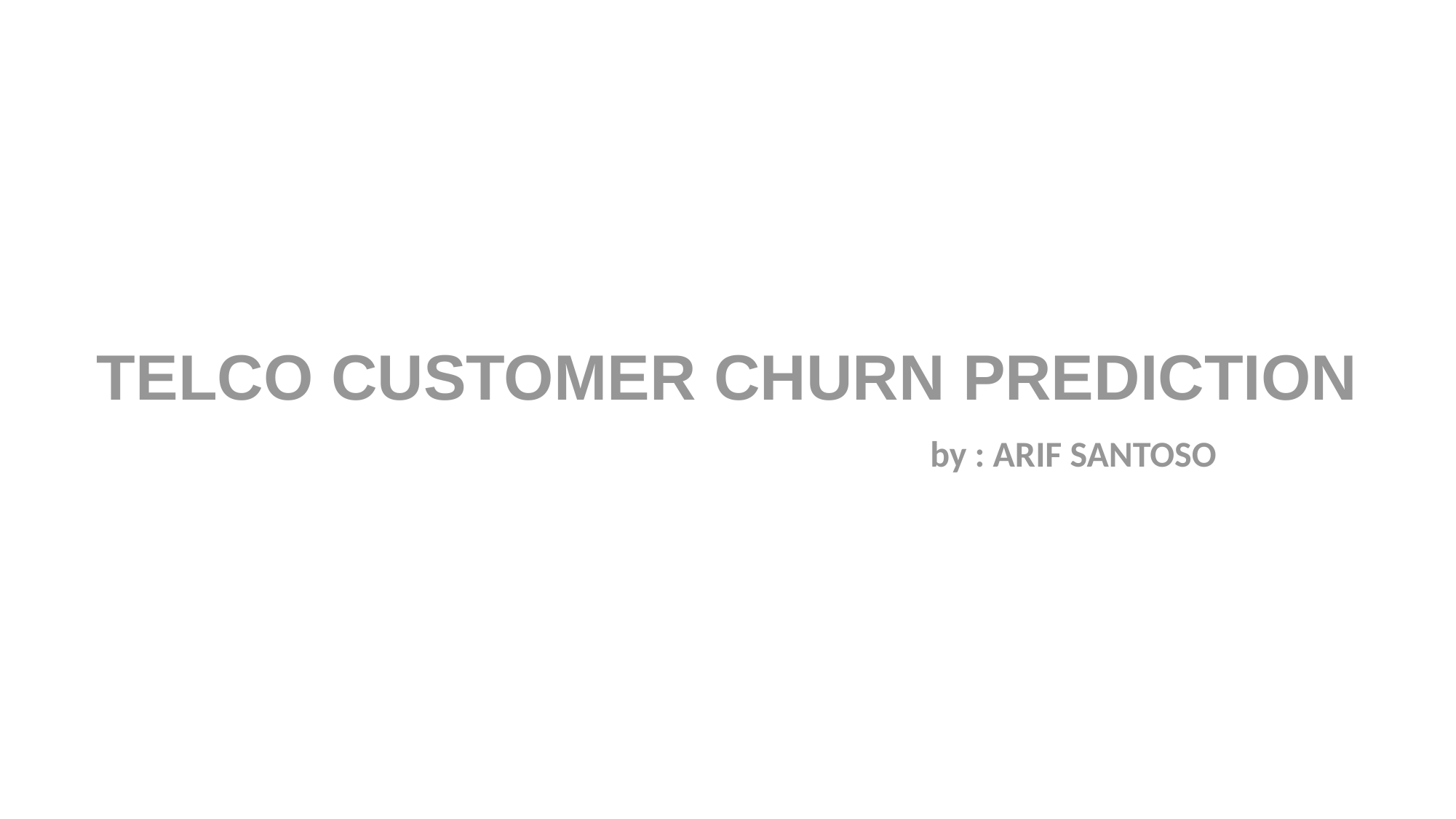

# TELCO CUSTOMER CHURN PREDICTION
by : ARIF SANTOSO